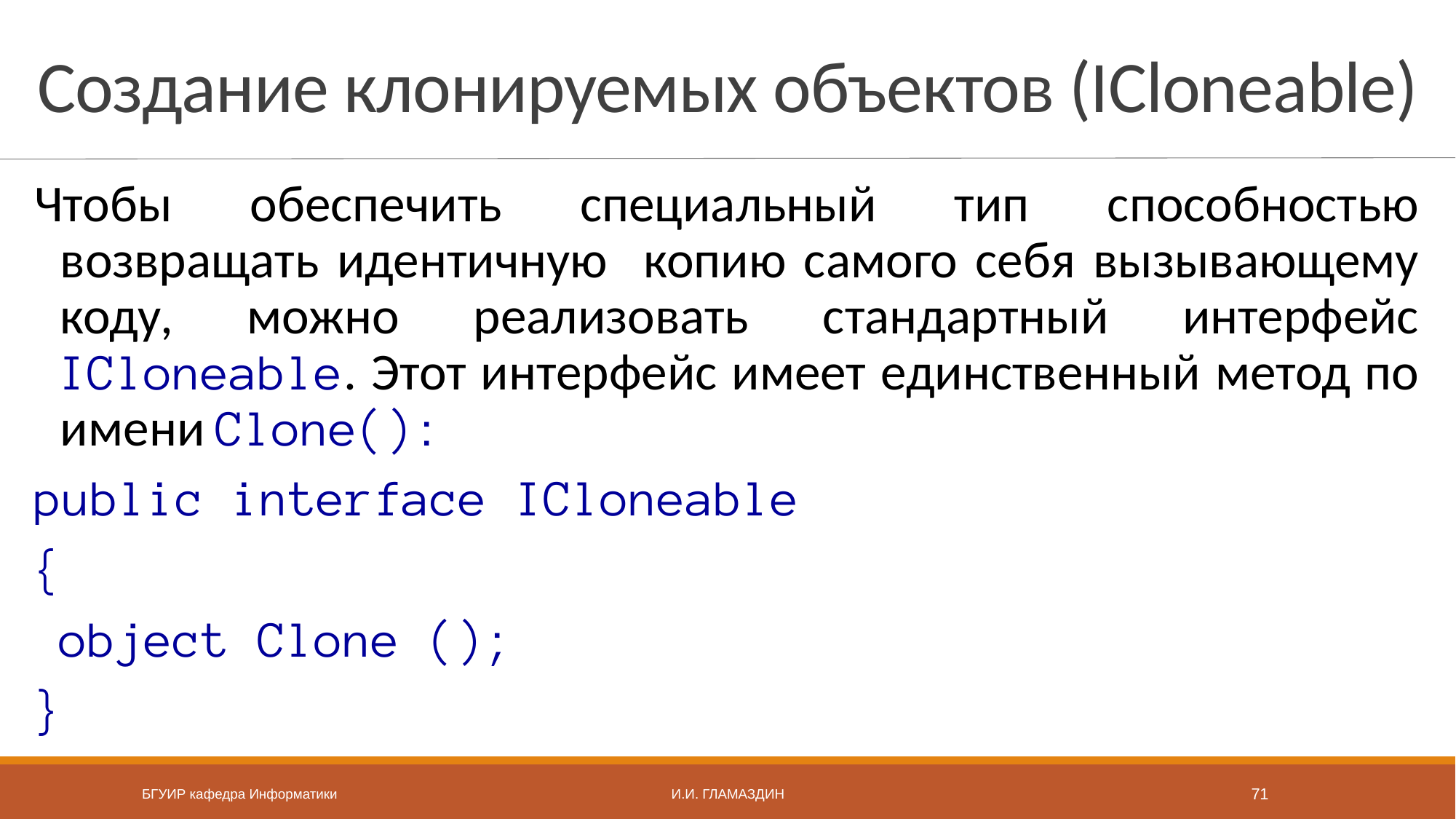

# Создание клонируемых объектов (ICloneable)
Чтобы обеспечить специальный тип способностью возвращать идентичную  копию самого себя вызывающему коду, можно реализовать стандартный интерфейс ICloneable. Этот интерфейс имеет единственный метод по имени Clone():
public interface ICloneable
{
			object Clone ();
}
БГУИР кафедра Информатики
И.И. Гламаздин
71